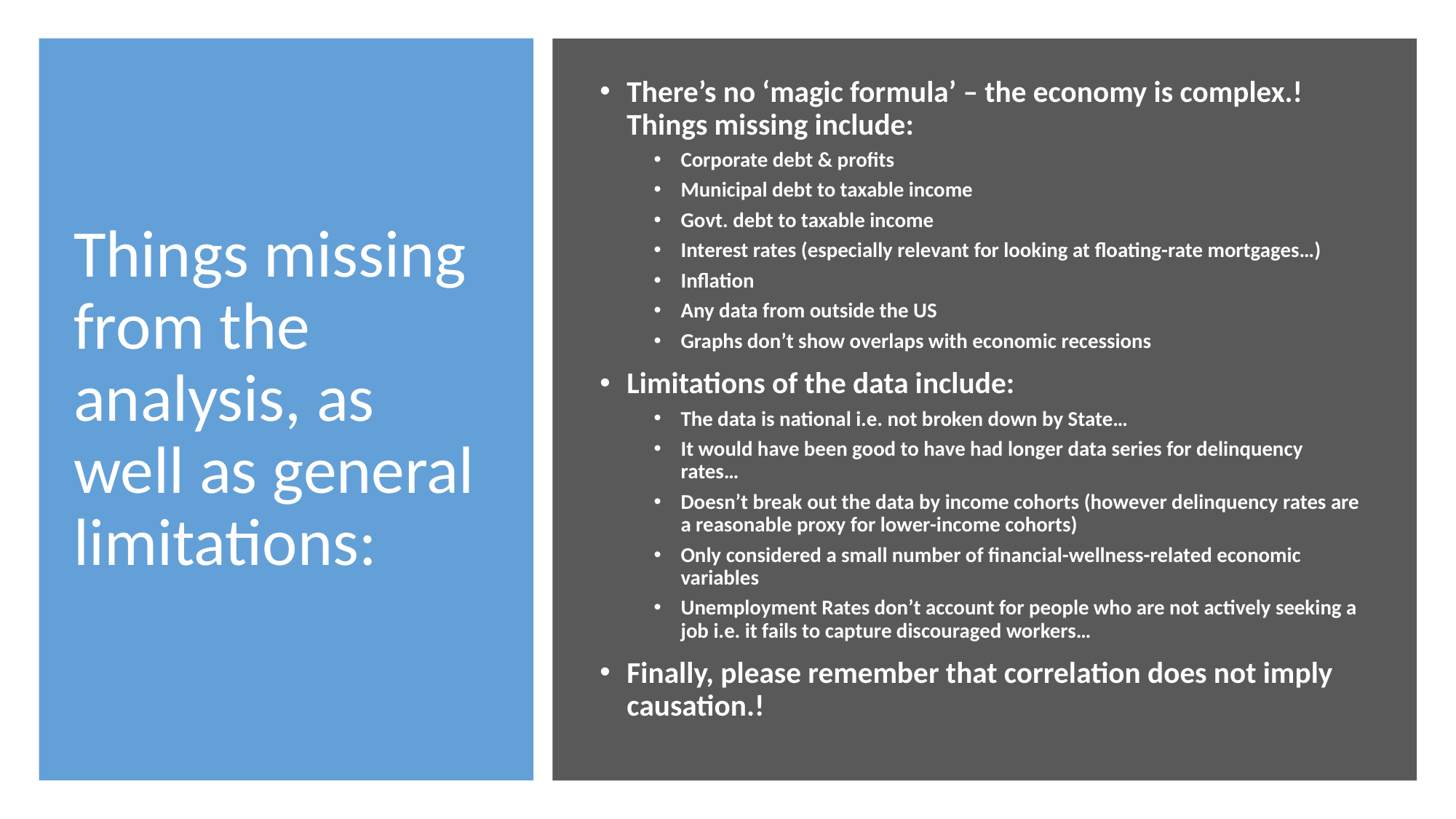

# Things missing from the analysis, as well as general limitations:
There’s no ‘magic formula’ – the economy is complex.! Things missing include:
Corporate debt & profits
Municipal debt to taxable income
Govt. debt to taxable income
Interest rates (especially relevant for looking at floating-rate mortgages…)
Inflation
Any data from outside the US
Graphs don’t show overlaps with economic recessions
Limitations of the data include:
The data is national i.e. not broken down by State…
It would have been good to have had longer data series for delinquency rates…
Doesn’t break out the data by income cohorts (however delinquency rates are a reasonable proxy for lower-income cohorts)
Only considered a small number of financial-wellness-related economic variables
Unemployment Rates don’t account for people who are not actively seeking a job i.e. it fails to capture discouraged workers…
Finally, please remember that correlation does not imply causation.!